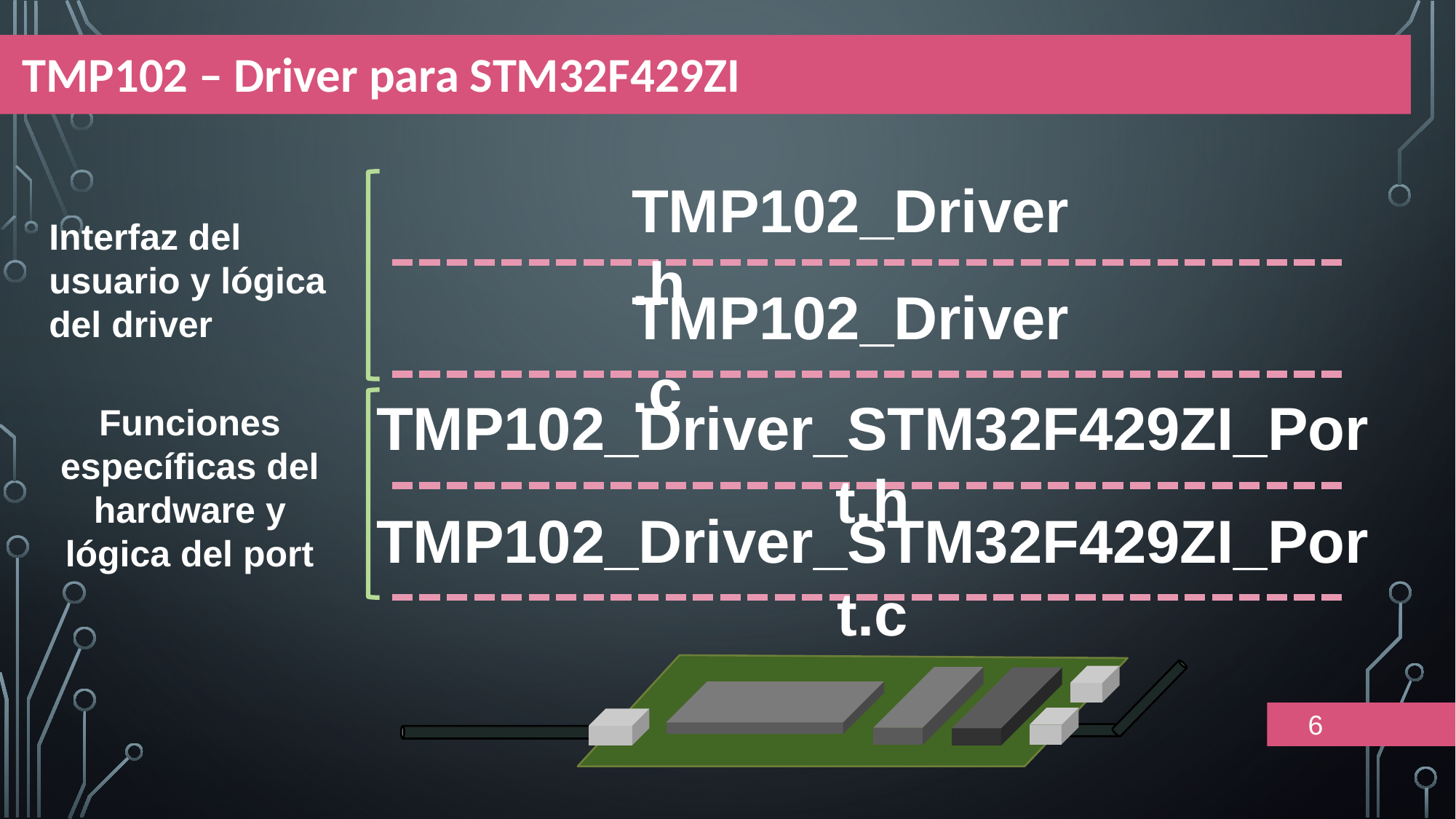

TMP102 – Driver para STM32F429ZI
TMP102_Driver.h

Interfaz del usuario y lógica del driver
TMP102_Driver.c
TMP102_Driver_STM32F429ZI_Port.h

Funciones específicas del hardware y lógica del port
TMP102_Driver_STM32F429ZI_Port.c

6